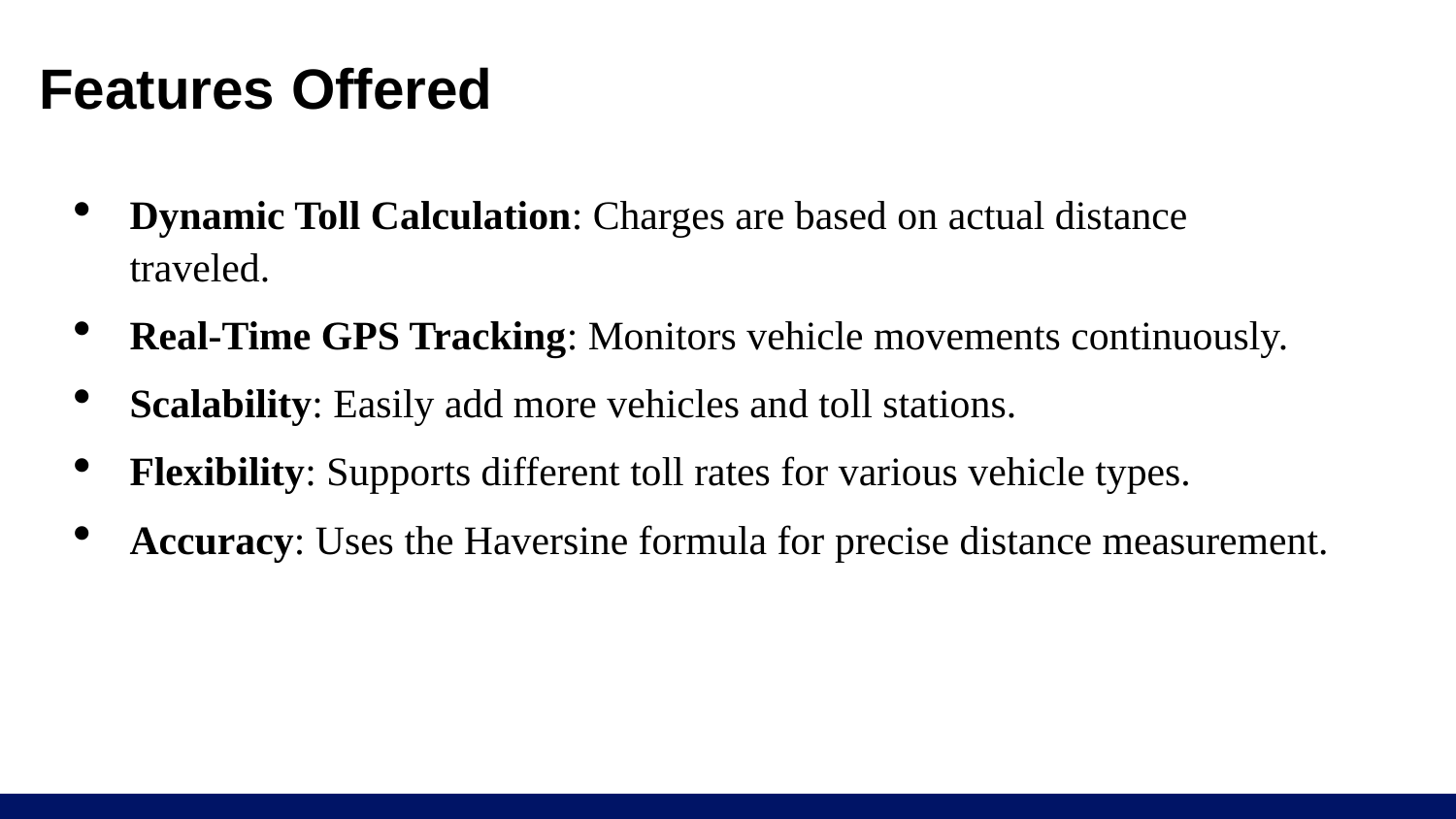

# Features Offered
Dynamic Toll Calculation: Charges are based on actual distance traveled.
Real-Time GPS Tracking: Monitors vehicle movements continuously.
Scalability: Easily add more vehicles and toll stations.
Flexibility: Supports different toll rates for various vehicle types.
Accuracy: Uses the Haversine formula for precise distance measurement.